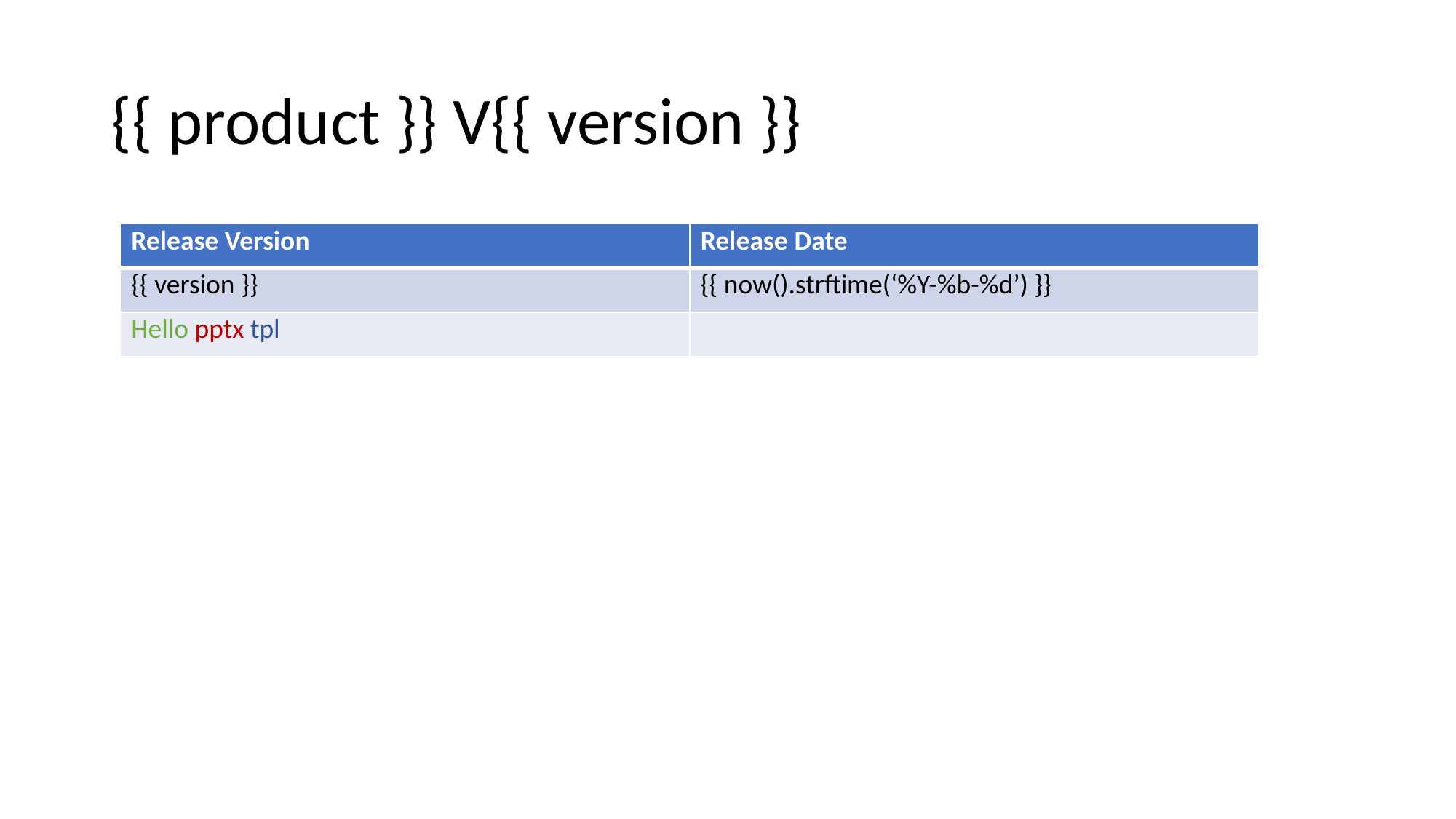

# {{ product }} V{{ version }}
| Release Version | Release Date |
| --- | --- |
| {{ version }} | {{ now().strftime(‘%Y-%b-%d’) }} |
| Hello pptx tpl |  |